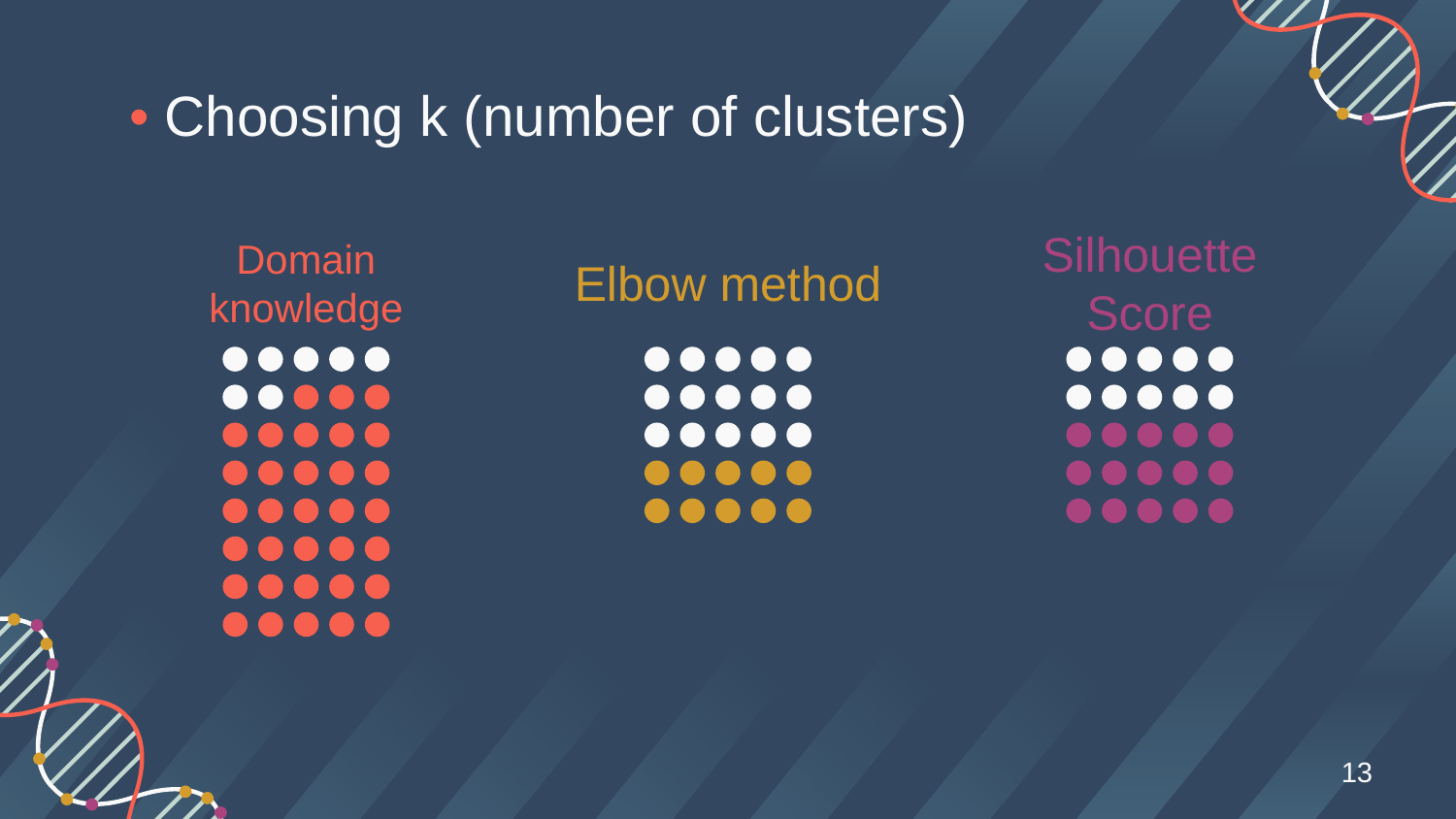

• Choosing k (number of clusters)
# Domain knowledge
Elbow method
Silhouette Score

13